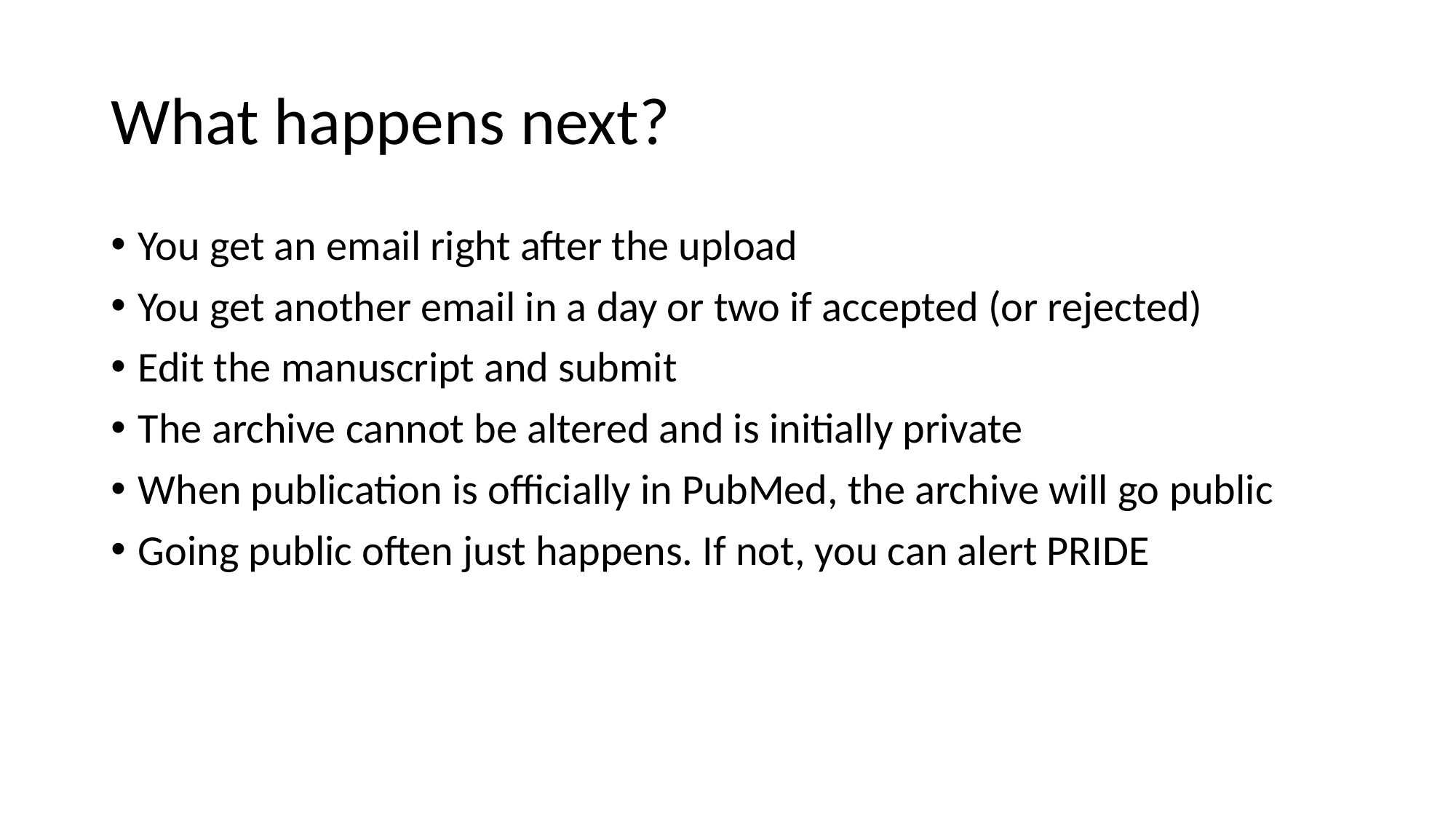

# What happens next?
You get an email right after the upload
You get another email in a day or two if accepted (or rejected)
Edit the manuscript and submit
The archive cannot be altered and is initially private
When publication is officially in PubMed, the archive will go public
Going public often just happens. If not, you can alert PRIDE